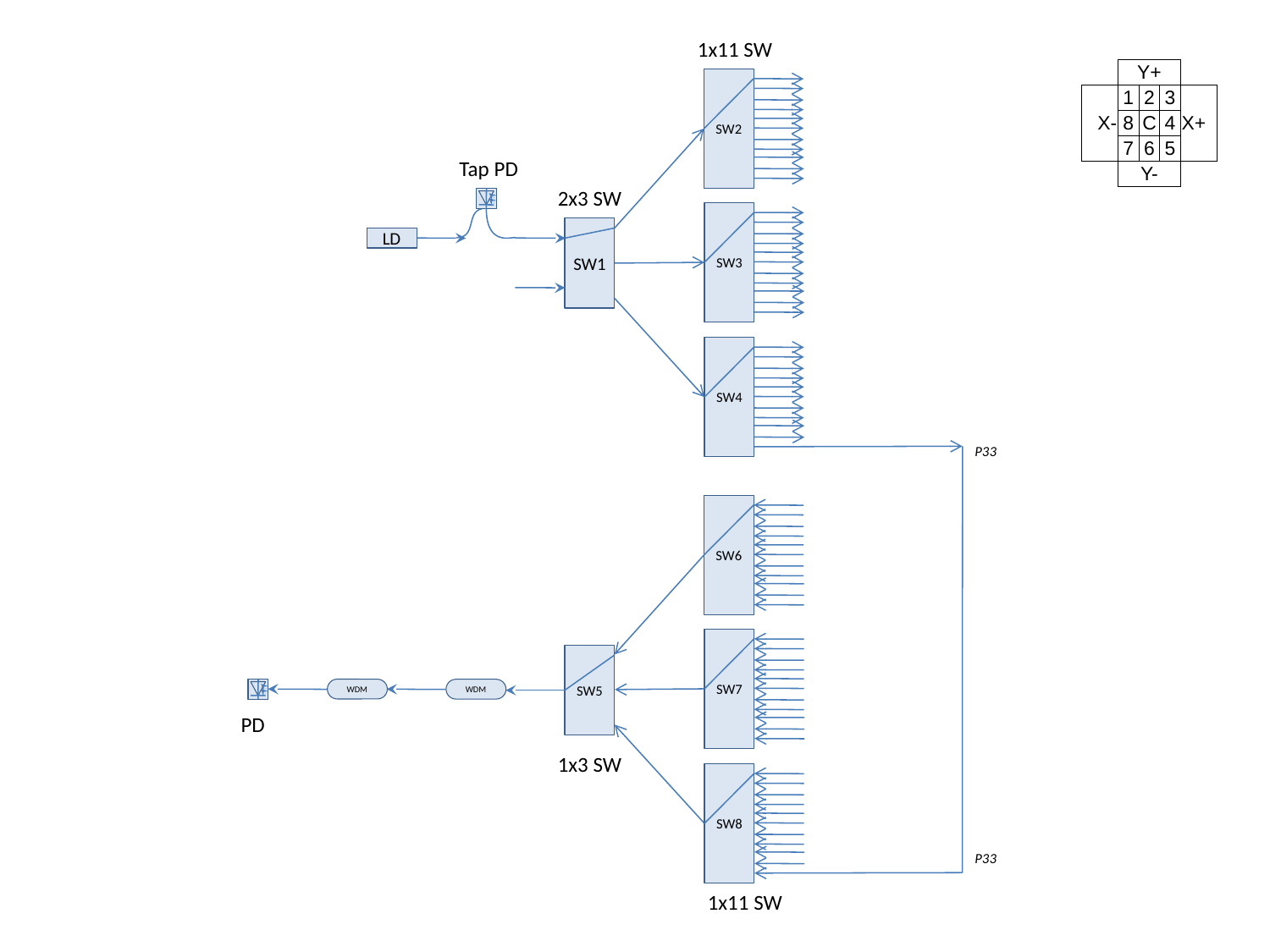

1x11 SW
|  | Y+ |  |  |  |
| --- | --- | --- | --- | --- |
| X- | 1 | 2 | 3 | X+ |
|  | 8 | C | 4 |  |
|  | 7 | 6 | 5 |  |
|  | Y- |  |  |  |
SW2
Tap PD
2x3 SW

SW3
SW1
LD
SW4
P33
SW6
SW7
SW5

WDM
WDM
PD
1x3 SW
SW8
P33
1x11 SW